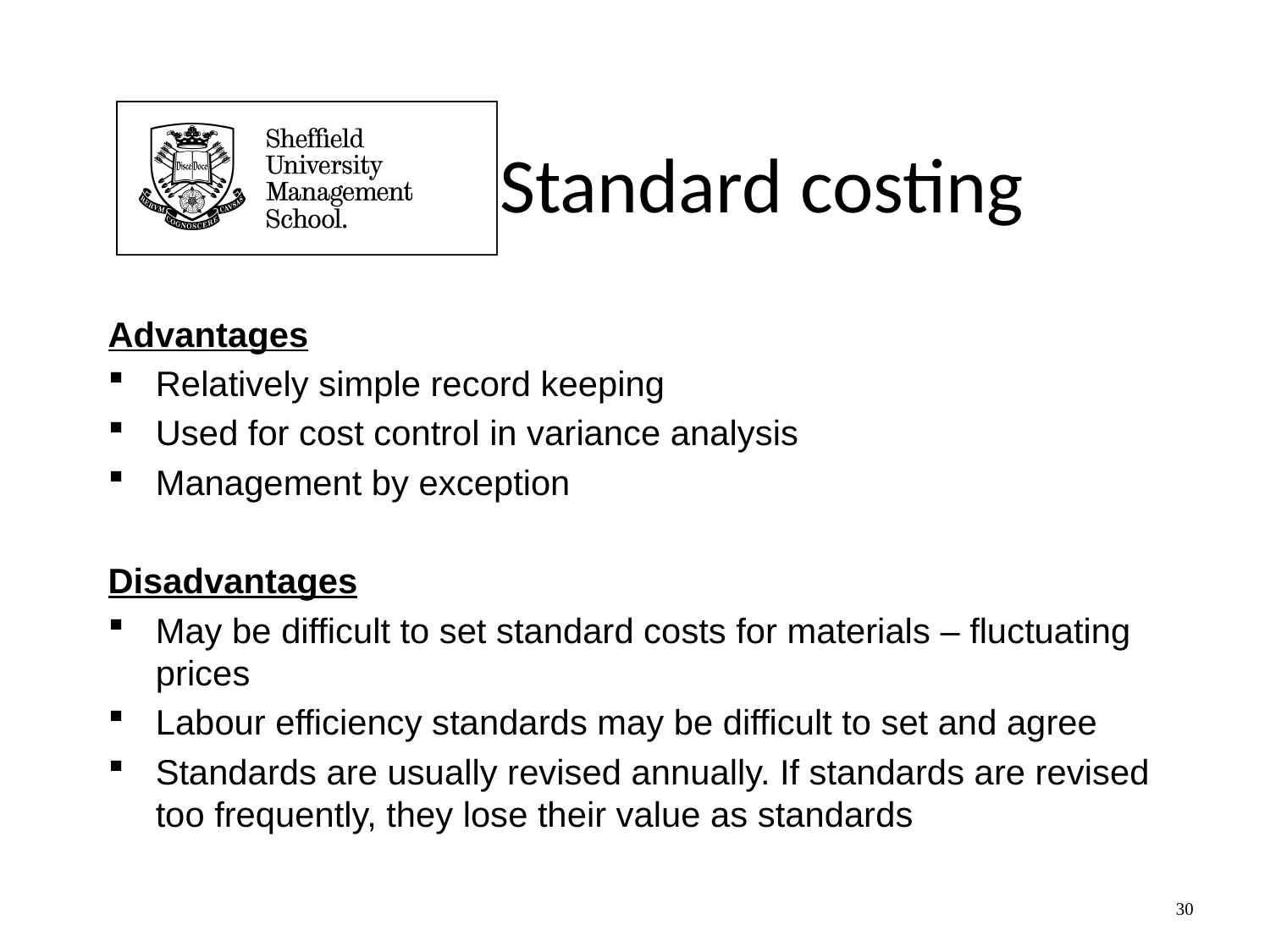

# Standard costing
Advantages
Relatively simple record keeping
Used for cost control in variance analysis
Management by exception

Disadvantages
May be difficult to set standard costs for materials – fluctuating prices
Labour efficiency standards may be difficult to set and agree
Standards are usually revised annually. If standards are revised too frequently, they lose their value as standards

30